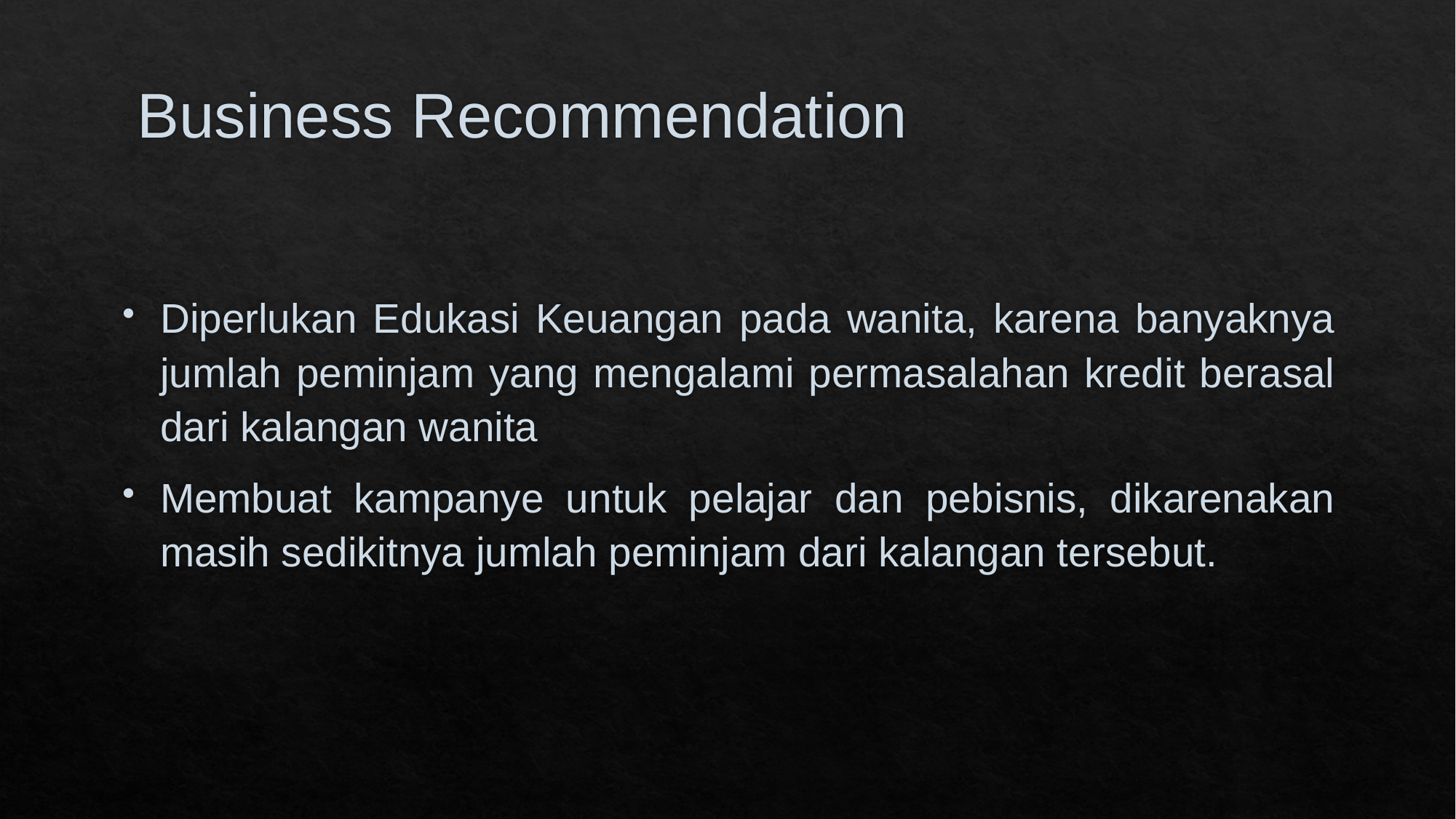

# Business Recommendation
Diperlukan Edukasi Keuangan pada wanita, karena banyaknya jumlah peminjam yang mengalami permasalahan kredit berasal dari kalangan wanita
Membuat kampanye untuk pelajar dan pebisnis, dikarenakan masih sedikitnya jumlah peminjam dari kalangan tersebut.